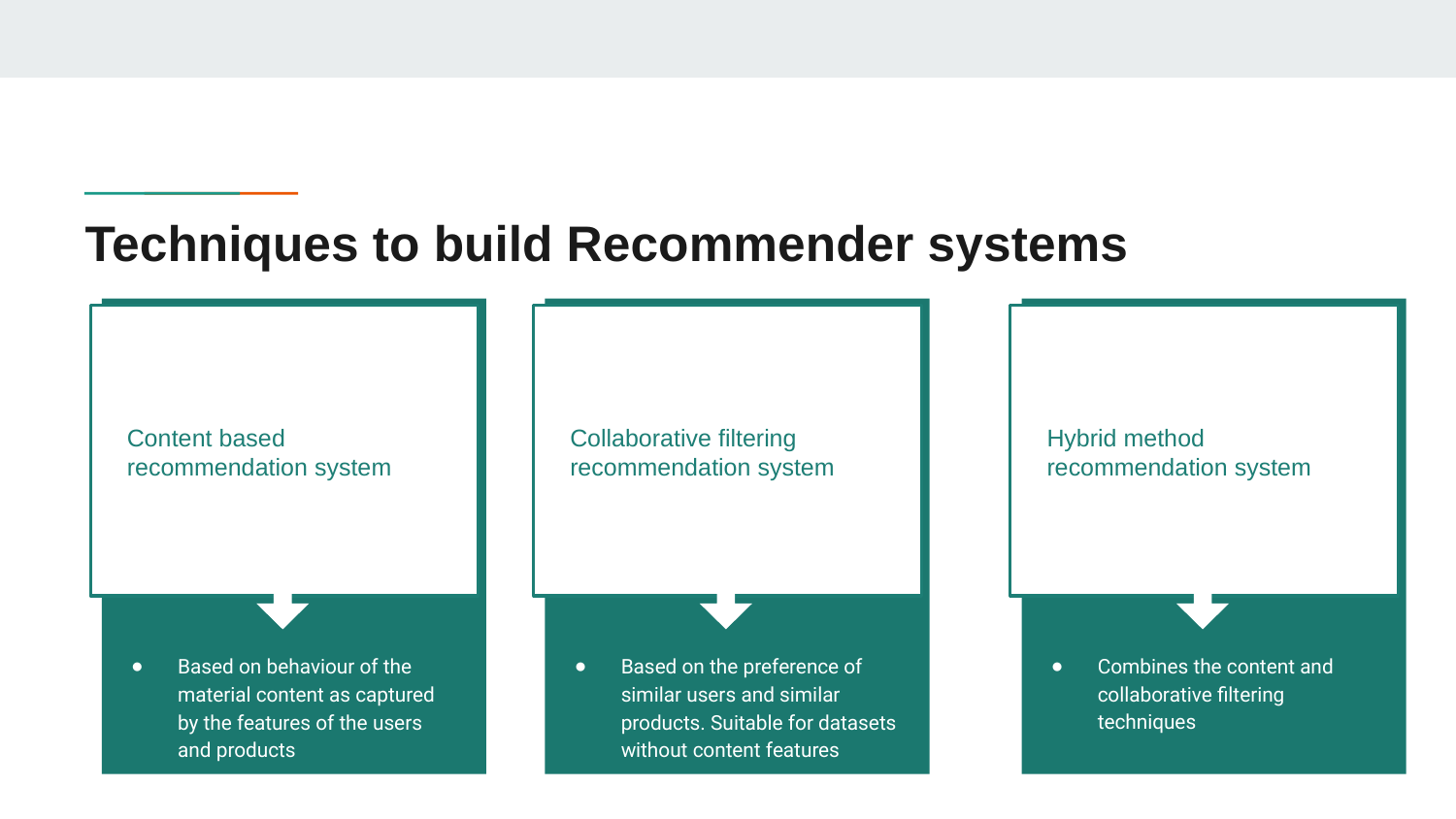

# Techniques to build Recommender systems

Hybrid method recommendation system

Combines the content and collaborative filtering techniques

Content based recommendation system

Based on behaviour of the material content as captured by the features of the users and products

Collaborative filtering recommendation system

Based on the preference of similar users and similar products. Suitable for datasets without content features